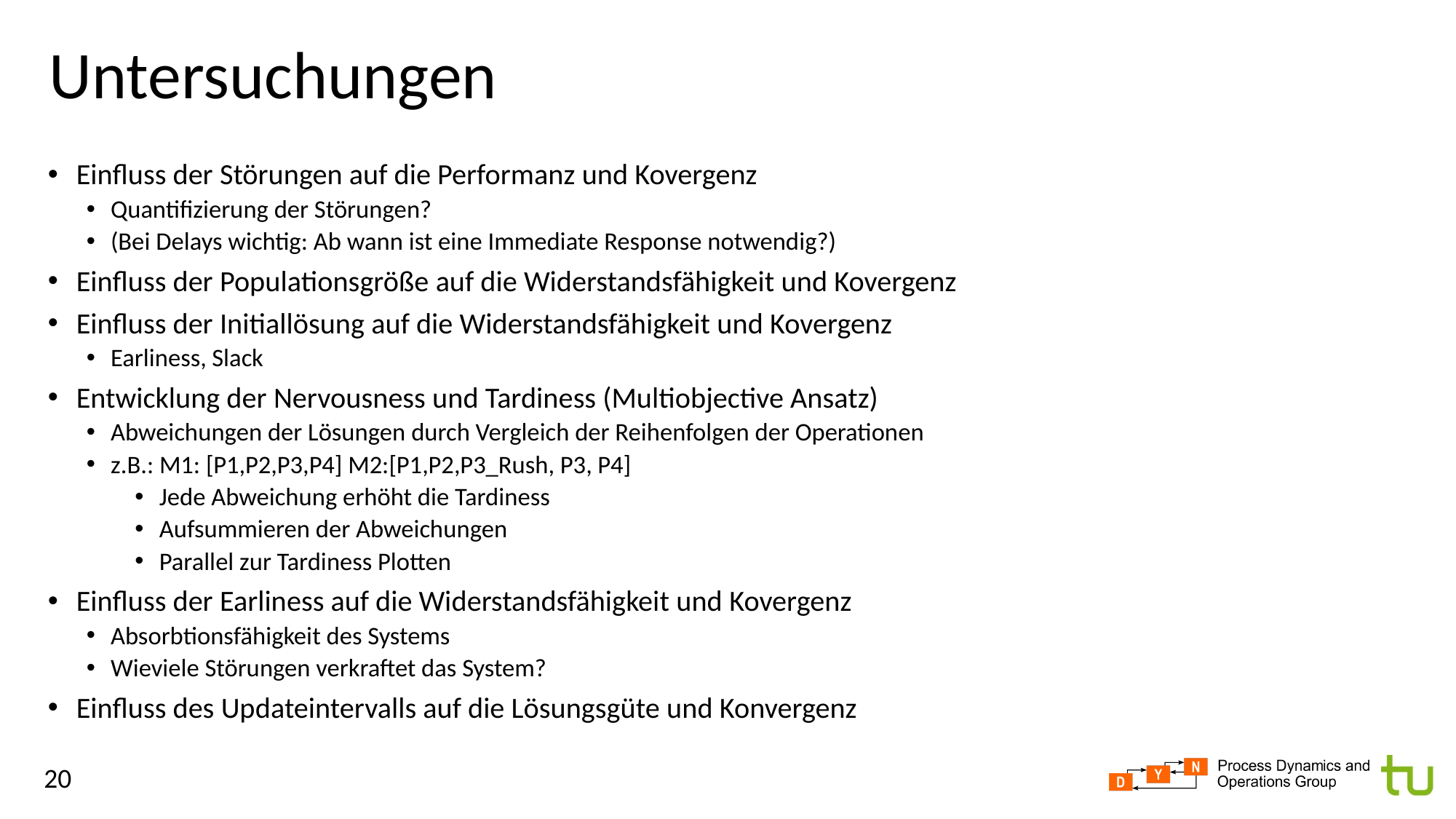

# Untersuchungen
Einfluss der Störungen auf die Performanz und Kovergenz
Quantifizierung der Störungen?
(Bei Delays wichtig: Ab wann ist eine Immediate Response notwendig?)
Einfluss der Populationsgröße auf die Widerstandsfähigkeit und Kovergenz
Einfluss der Initiallösung auf die Widerstandsfähigkeit und Kovergenz
Earliness, Slack
Entwicklung der Nervousness und Tardiness (Multiobjective Ansatz)
Abweichungen der Lösungen durch Vergleich der Reihenfolgen der Operationen
z.B.: M1: [P1,P2,P3,P4] M2:[P1,P2,P3_Rush, P3, P4]
Jede Abweichung erhöht die Tardiness
Aufsummieren der Abweichungen
Parallel zur Tardiness Plotten
Einfluss der Earliness auf die Widerstandsfähigkeit und Kovergenz
Absorbtionsfähigkeit des Systems
Wieviele Störungen verkraftet das System?
Einfluss des Updateintervalls auf die Lösungsgüte und Konvergenz

20